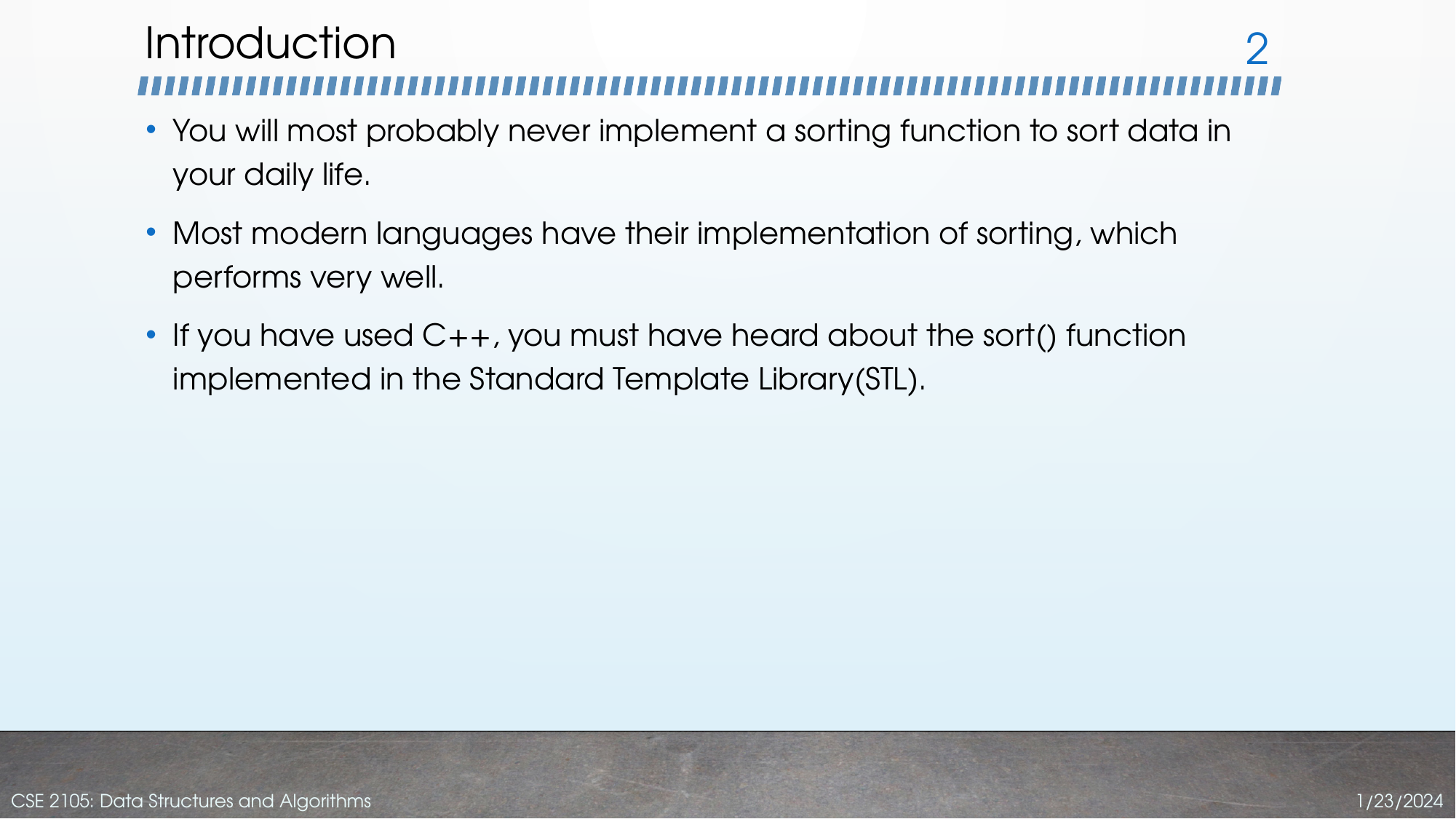

# Introduction
2
You will most probably never implement a sorting function to sort data in your daily life.
Most modern languages have their implementation of sorting, which performs very well.
If you have used C++, you must have heard about the sort() function implemented in the Standard Template Library(STL).
1/23/2024
CSE 2105: Data Structures and Algorithms